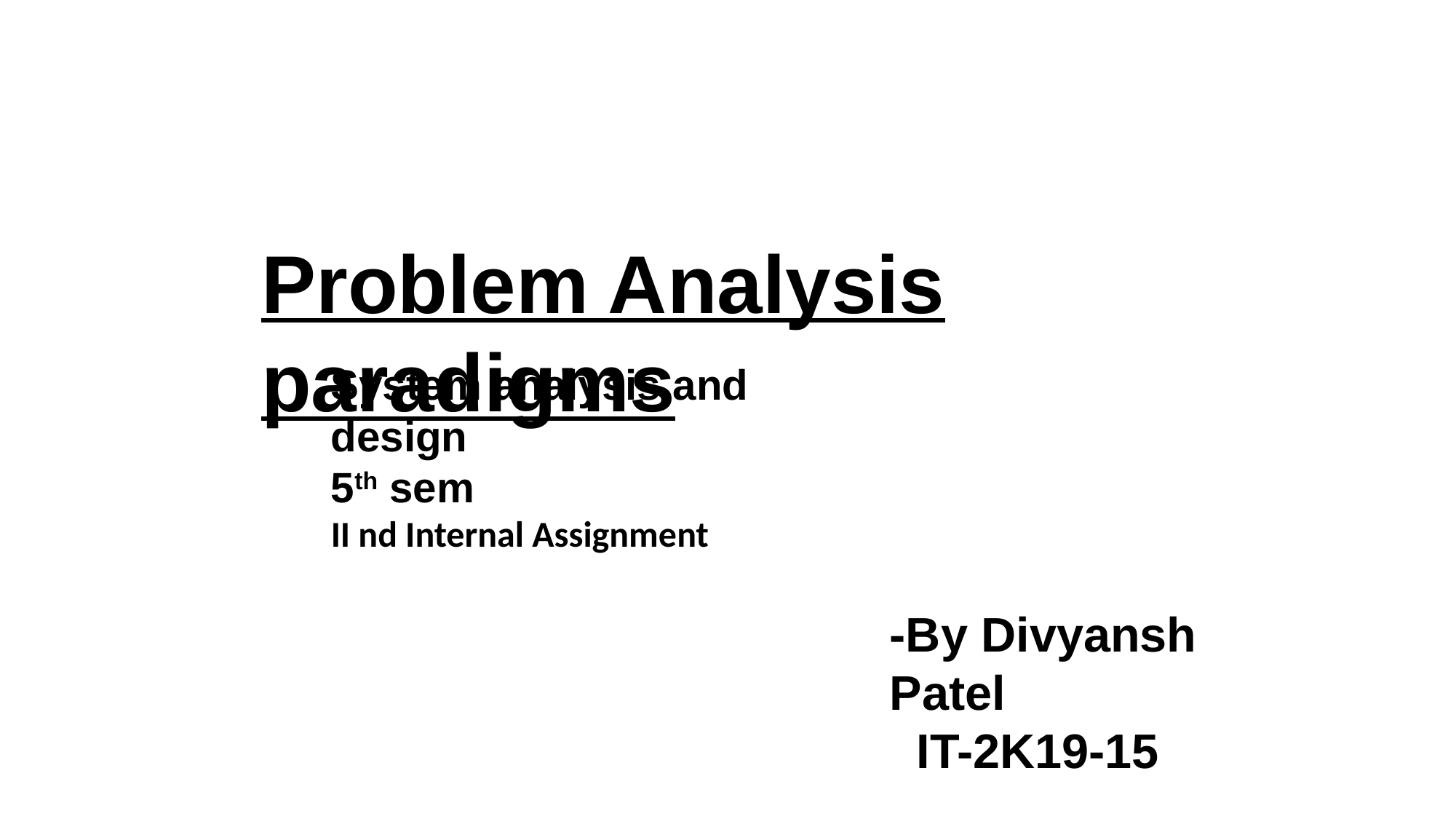

Problem Analysis paradigms
System analysis and design
5th sem
II nd Internal Assignment
-By Divyansh Patel
  IT-2K19-15